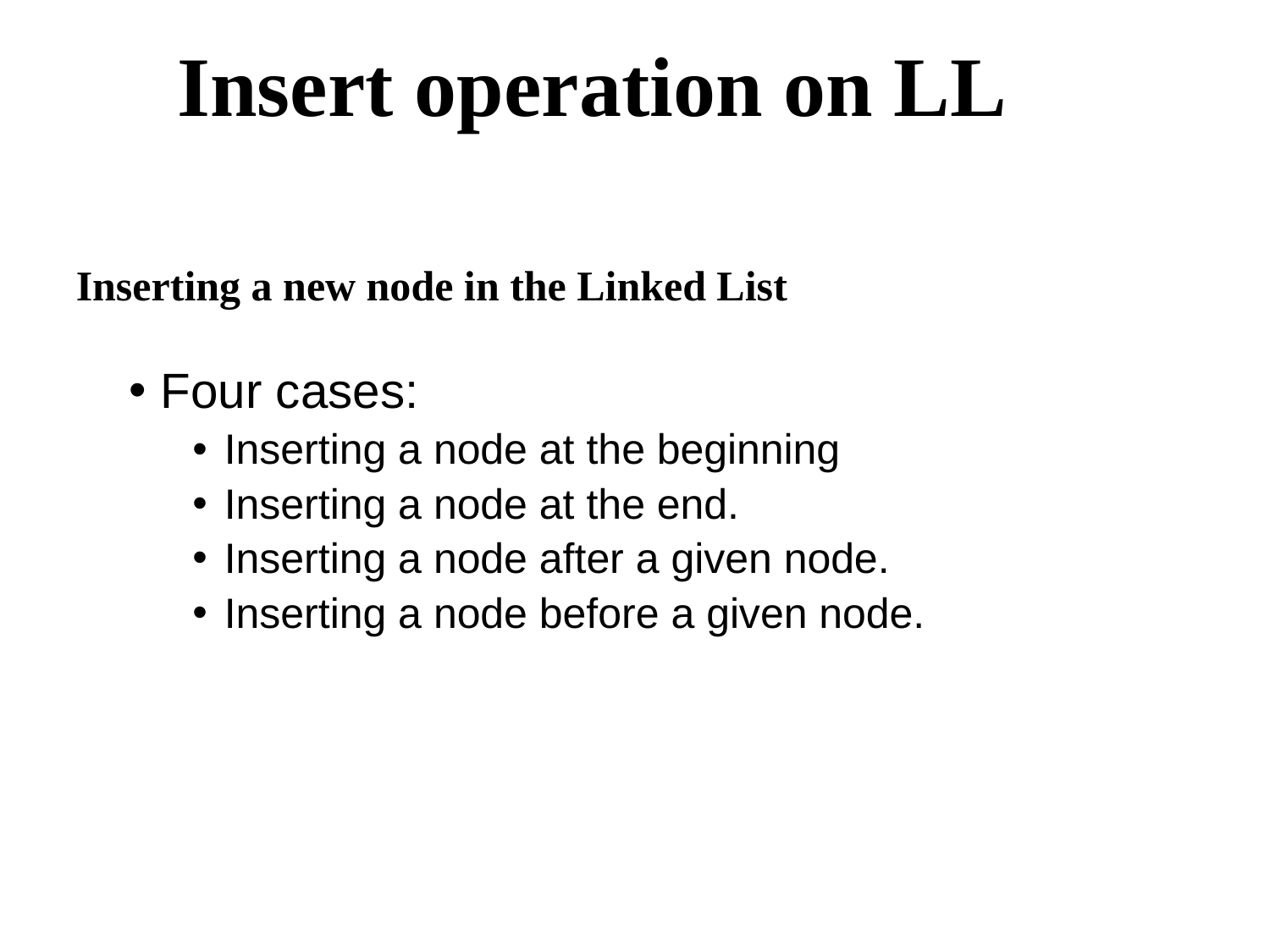

Insert operation on LL
Inserting a new node in the Linked List
Four cases:
Inserting a node at the beginning
Inserting a node at the end.
Inserting a node after a given node.
Inserting a node before a given node.